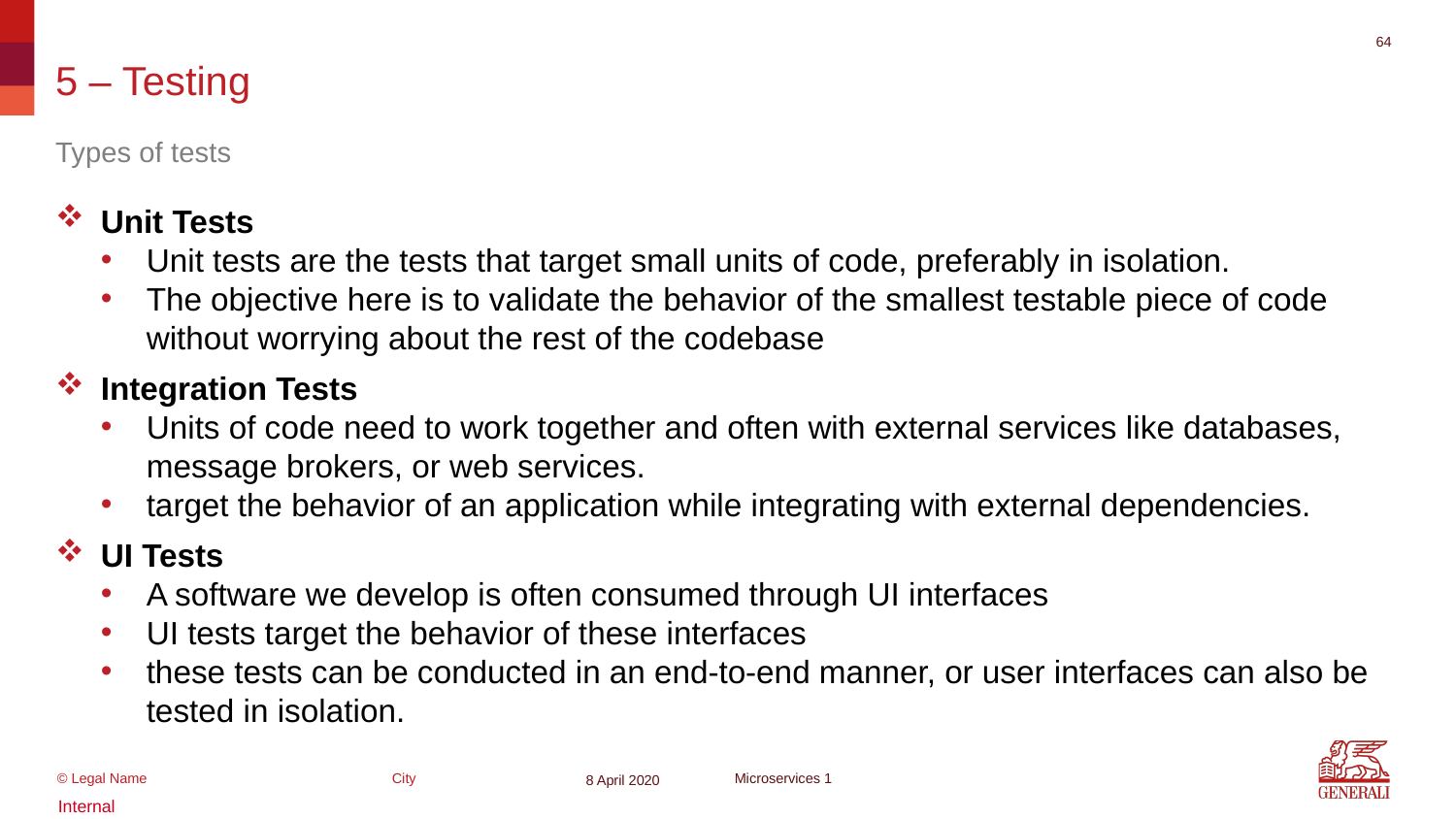

64
# 5 – Testing
Types of tests
Unit Tests
Unit tests are the tests that target small units of code, preferably in isolation.
The objective here is to validate the behavior of the smallest testable piece of code without worrying about the rest of the codebase

Integration Tests
Units of code need to work together and often with external services like databases, message brokers, or web services.
target the behavior of an application while integrating with external dependencies.

UI Tests
A software we develop is often consumed through UI interfaces
UI tests target the behavior of these interfaces
these tests can be conducted in an end-to-end manner, or user interfaces can also be tested in isolation.
8 April 2020
Microservices 1